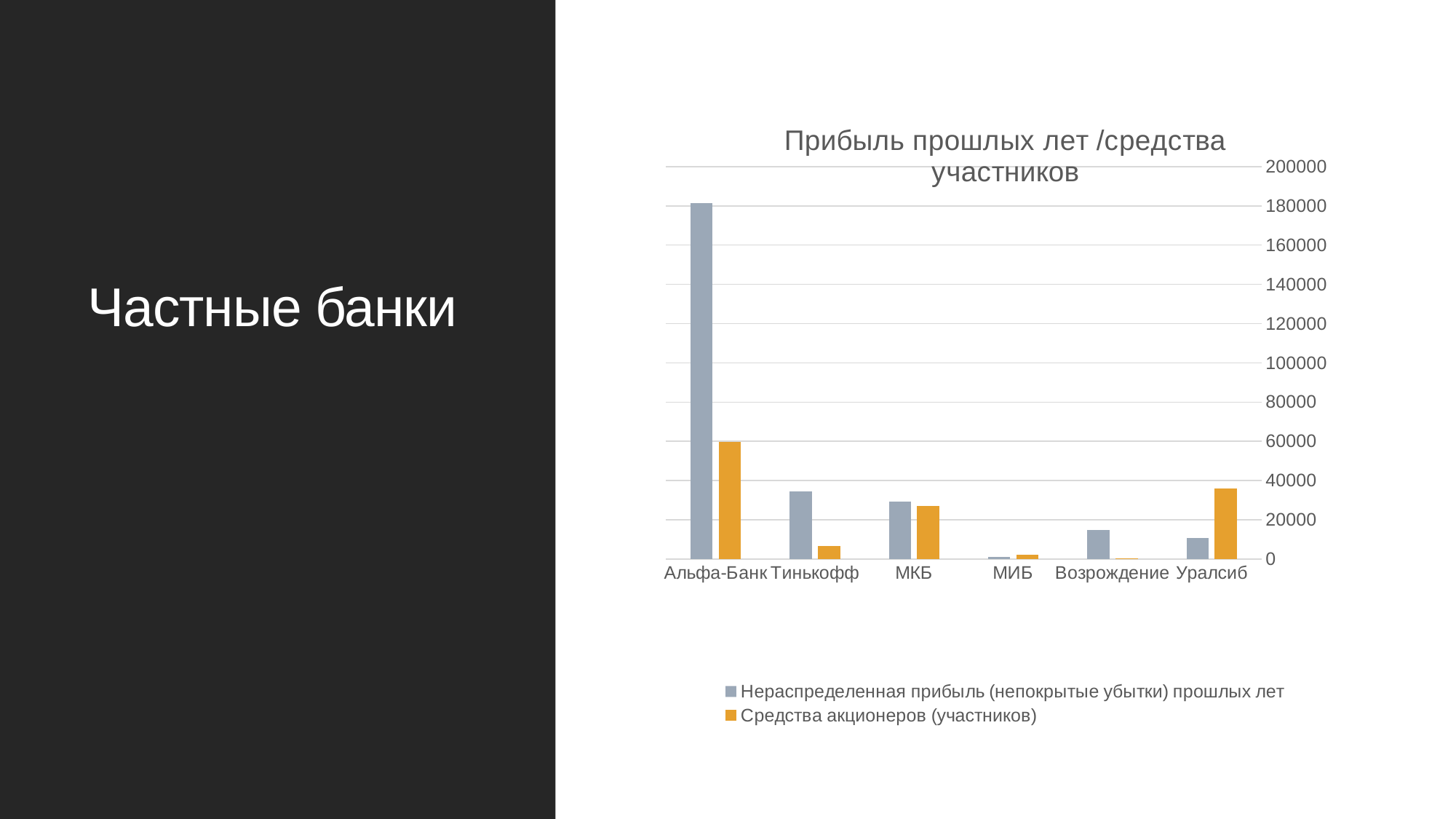

# Частные банки

### Chart: Прибыль прошлых лет /средства участников

| Category | Нераспределенная прибыль (непокрытые убытки) прошлых лет | Средства акционеров (участников) |
|---|---|---|
| Альфа-Банк | 181295.0 | 59587.0 |
| Тинькофф | 34273.0 | 6772.0 |
| МКБ | 29385.0 | 27079.0 |
| МИБ | 933.0 | 2195.0 |
| Возрождение | 14724.0 | 250.0 |
| Уралсиб | 10711.0 | 36013.0 |